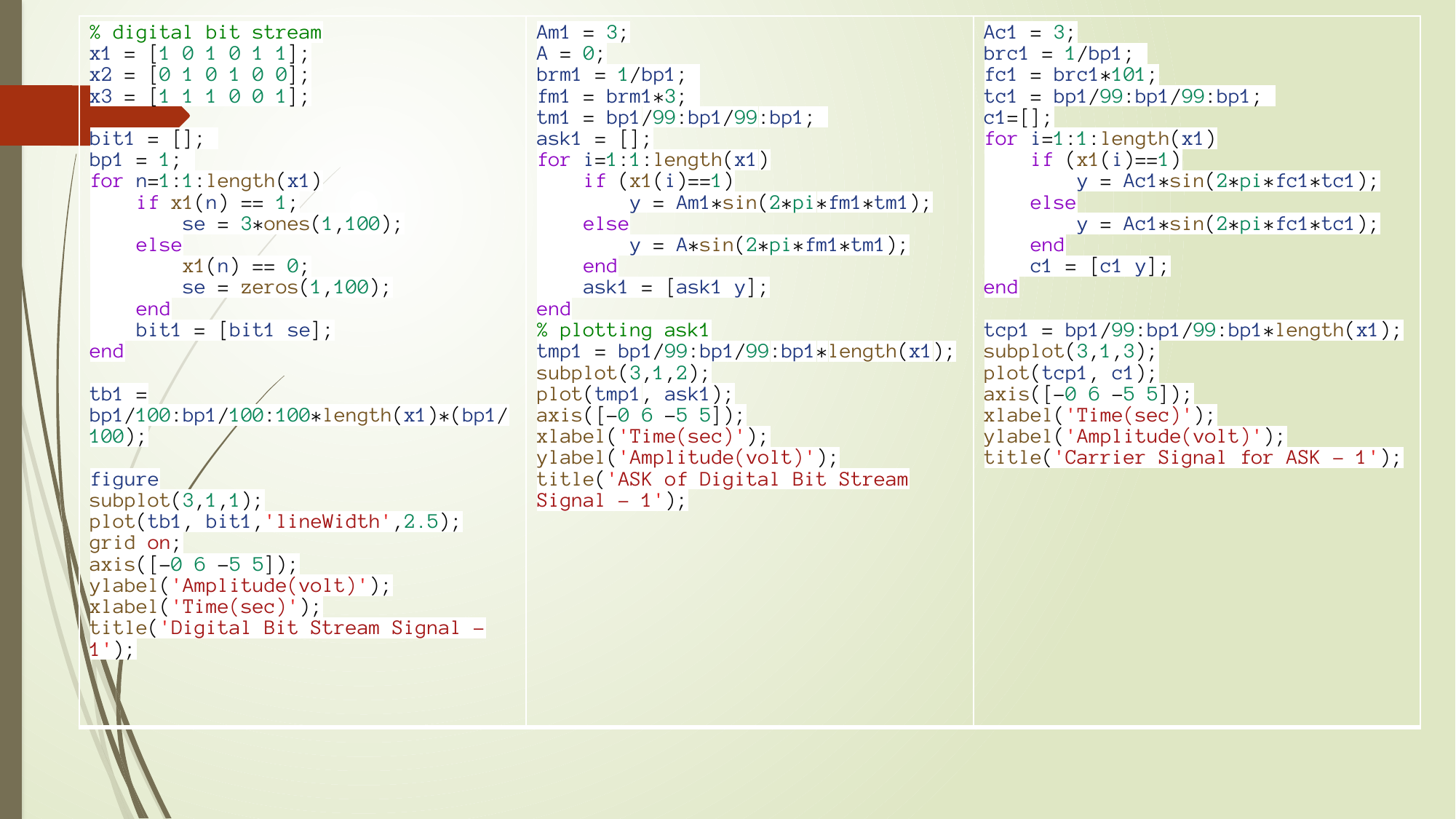

| % digital bit stream x1 = [1 0 1 0 1 1]; x2 = [0 1 0 1 0 0]; x3 = [1 1 1 0 0 1]; bit1 = []; bp1 = 1; for n=1:1:length(x1)     if x1(n) == 1;         se = 3\*ones(1,100);     else         x1(n) == 0;         se = zeros(1,100);     end     bit1 = [bit1 se]; end tb1 = bp1/100:bp1/100:100\*length(x1)\*(bp1/100); figure subplot(3,1,1); plot(tb1, bit1,'lineWidth',2.5); grid on; axis([-0 6 -5 5]); ylabel('Amplitude(volt)'); xlabel('Time(sec)'); title('Digital Bit Stream Signal - 1'); | Am1 = 3; A = 0; brm1 = 1/bp1; fm1 = brm1\*3; tm1 = bp1/99:bp1/99:bp1; ask1 = []; for i=1:1:length(x1)     if (x1(i)==1)         y = Am1\*sin(2\*pi\*fm1\*tm1);     else         y = A\*sin(2\*pi\*fm1\*tm1);     end     ask1 = [ask1 y]; end % plotting ask1 tmp1 = bp1/99:bp1/99:bp1\*length(x1); subplot(3,1,2); plot(tmp1, ask1); axis([-0 6 -5 5]); xlabel('Time(sec)'); ylabel('Amplitude(volt)'); title('ASK of Digital Bit Stream Signal - 1'); | Ac1 = 3; brc1 = 1/bp1; fc1 = brc1\*101; tc1 = bp1/99:bp1/99:bp1; c1=[]; for i=1:1:length(x1)     if (x1(i)==1)         y = Ac1\*sin(2\*pi\*fc1\*tc1);     else         y = Ac1\*sin(2\*pi\*fc1\*tc1);     end     c1 = [c1 y]; end tcp1 = bp1/99:bp1/99:bp1\*length(x1); subplot(3,1,3); plot(tcp1, c1); axis([-0 6 -5 5]); xlabel('Time(sec)'); ylabel('Amplitude(volt)'); title('Carrier Signal for ASK - 1'); |
| --- | --- | --- |